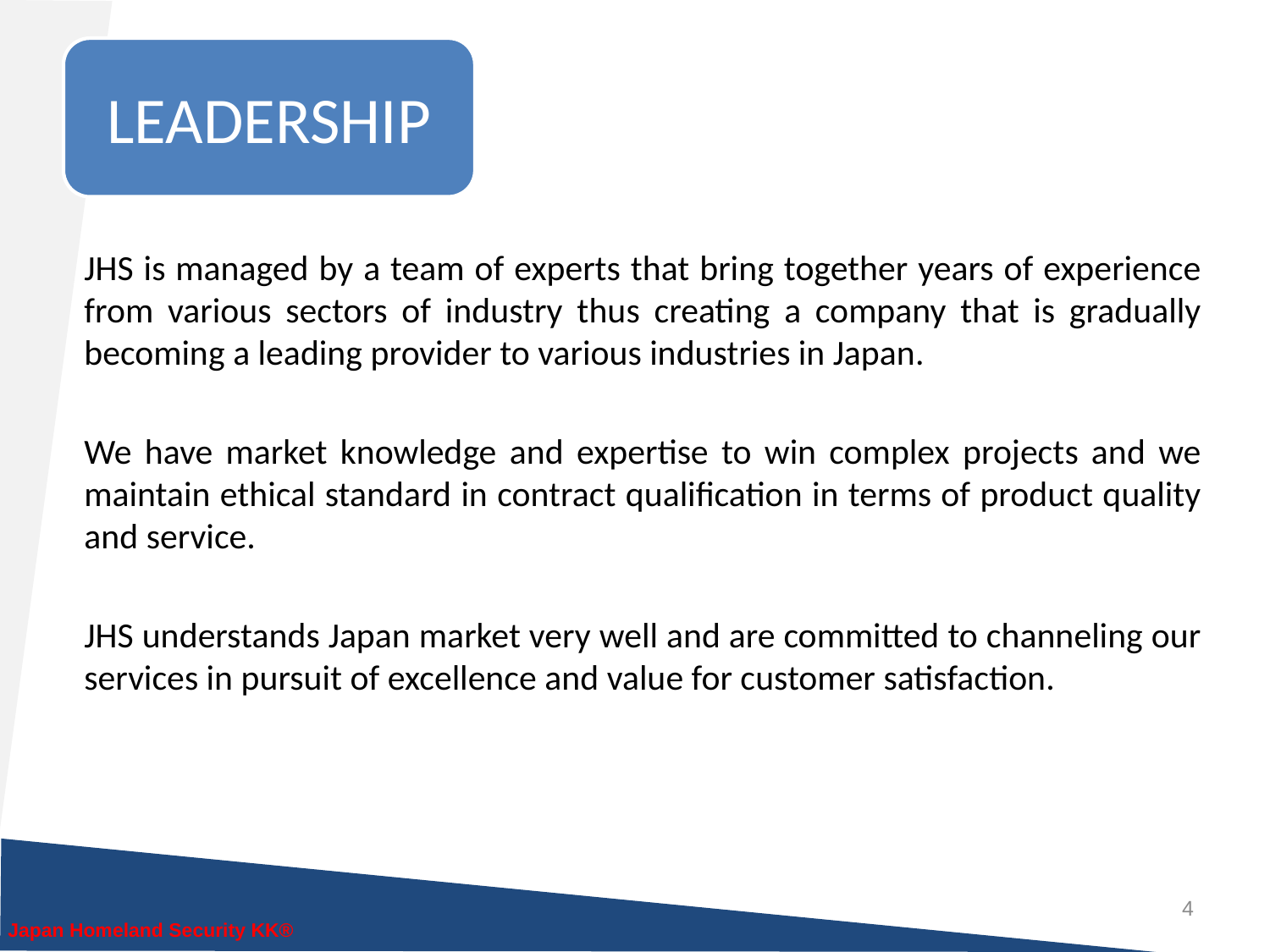

LEADERSHIP

JHS is managed by a team of experts that bring together years of experience from various sectors of industry thus creating a company that is gradually becoming a leading provider to various industries in Japan.

We have market knowledge and expertise to win complex projects and we maintain ethical standard in contract qualification in terms of product quality and service.

JHS understands Japan market very well and are committed to channeling our services in pursuit of excellence and value for customer satisfaction.

4
Japan Homeland Security KK®